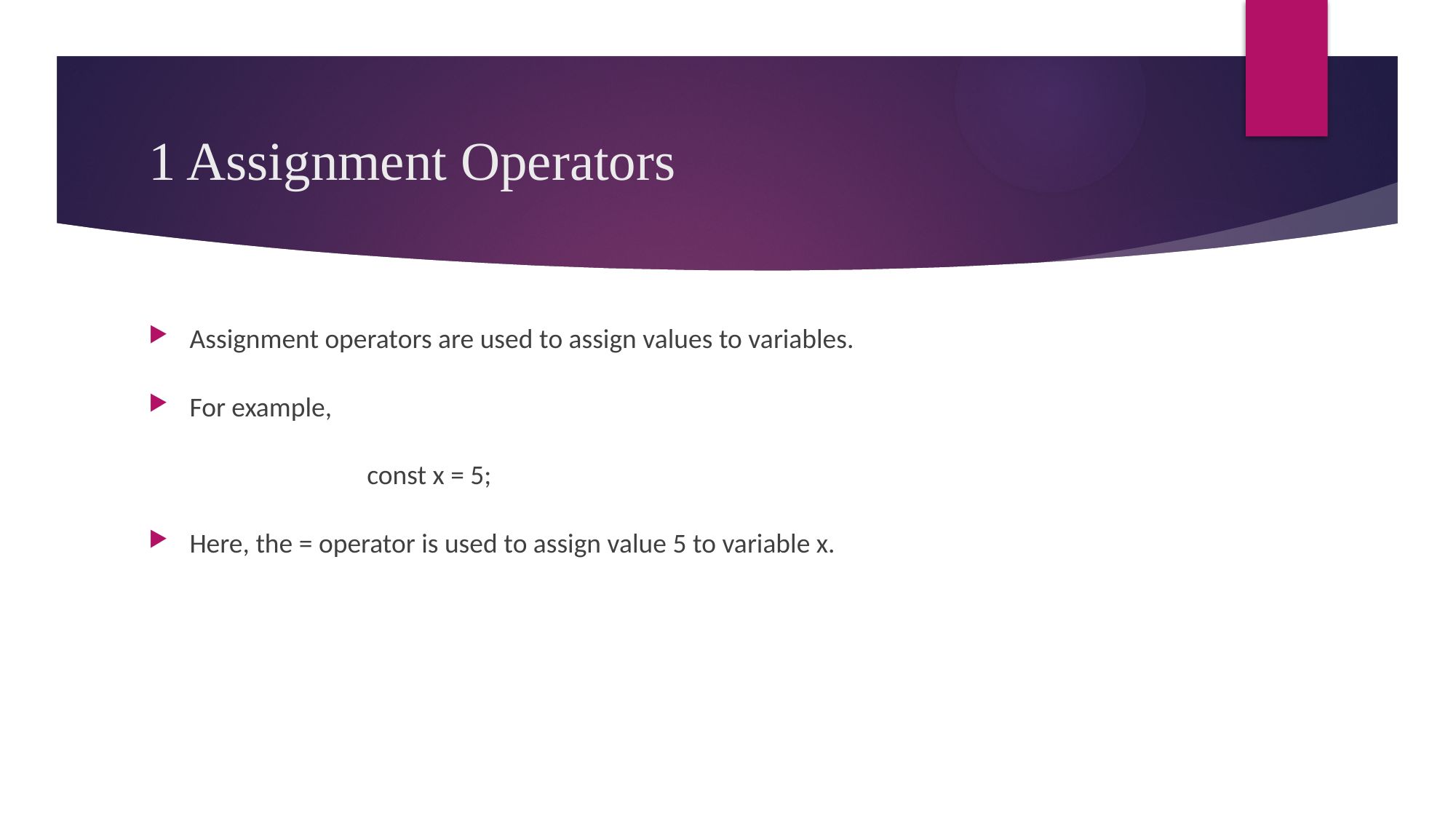

# 1 Assignment Operators
Assignment operators are used to assign values to variables.
For example,
		const x = 5;
Here, the = operator is used to assign value 5 to variable x.